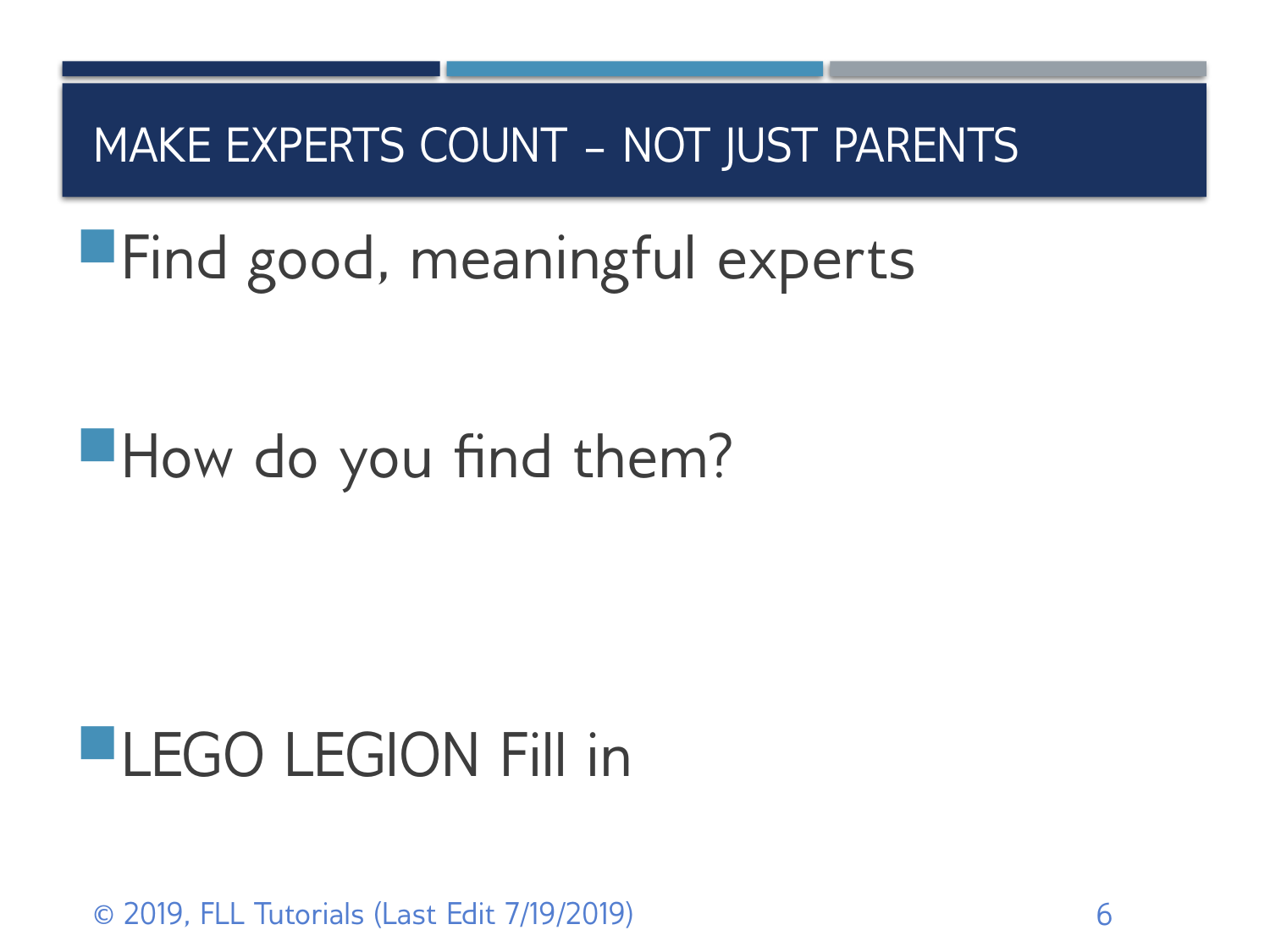

# MAKE EXPERTS count – not just parents
Find good, meaningful experts

How do you find them?

LEGO LEGION Fill in
© 2019, FLL Tutorials (Last Edit 7/19/2019)
6